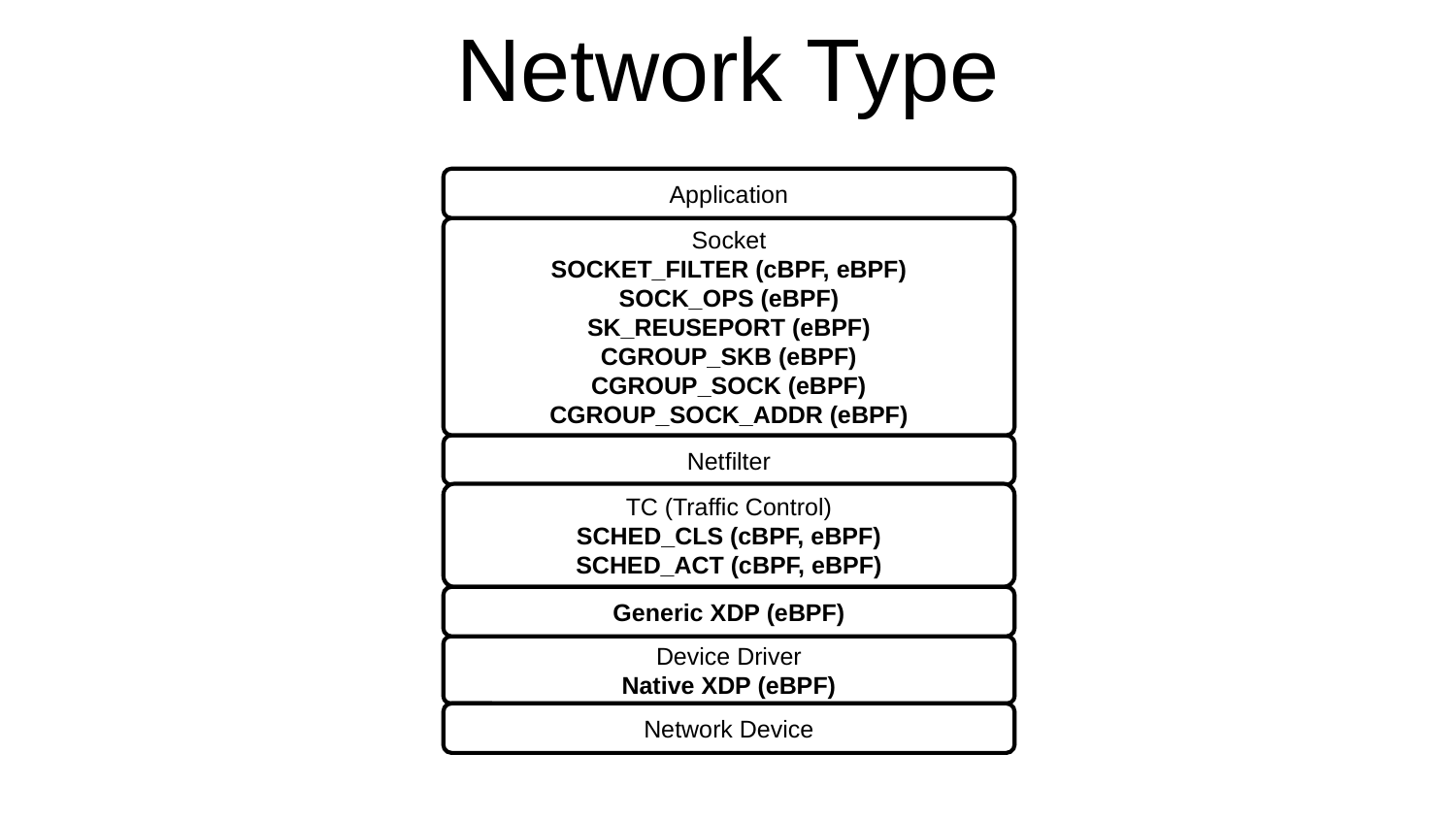

# Network Type
Application
Socket
SOCKET_FILTER (cBPF, eBPF)
SOCK_OPS (eBPF)
SK_REUSEPORT (eBPF)
CGROUP_SKB (eBPF)
CGROUP_SOCK (eBPF)
CGROUP_SOCK_ADDR (eBPF)
Netfilter
TC (Traffic Control)
SCHED_CLS (cBPF, eBPF)
SCHED_ACT (cBPF, eBPF)
Generic XDP (eBPF)
Device Driver
Native XDP (eBPF)
Network Device